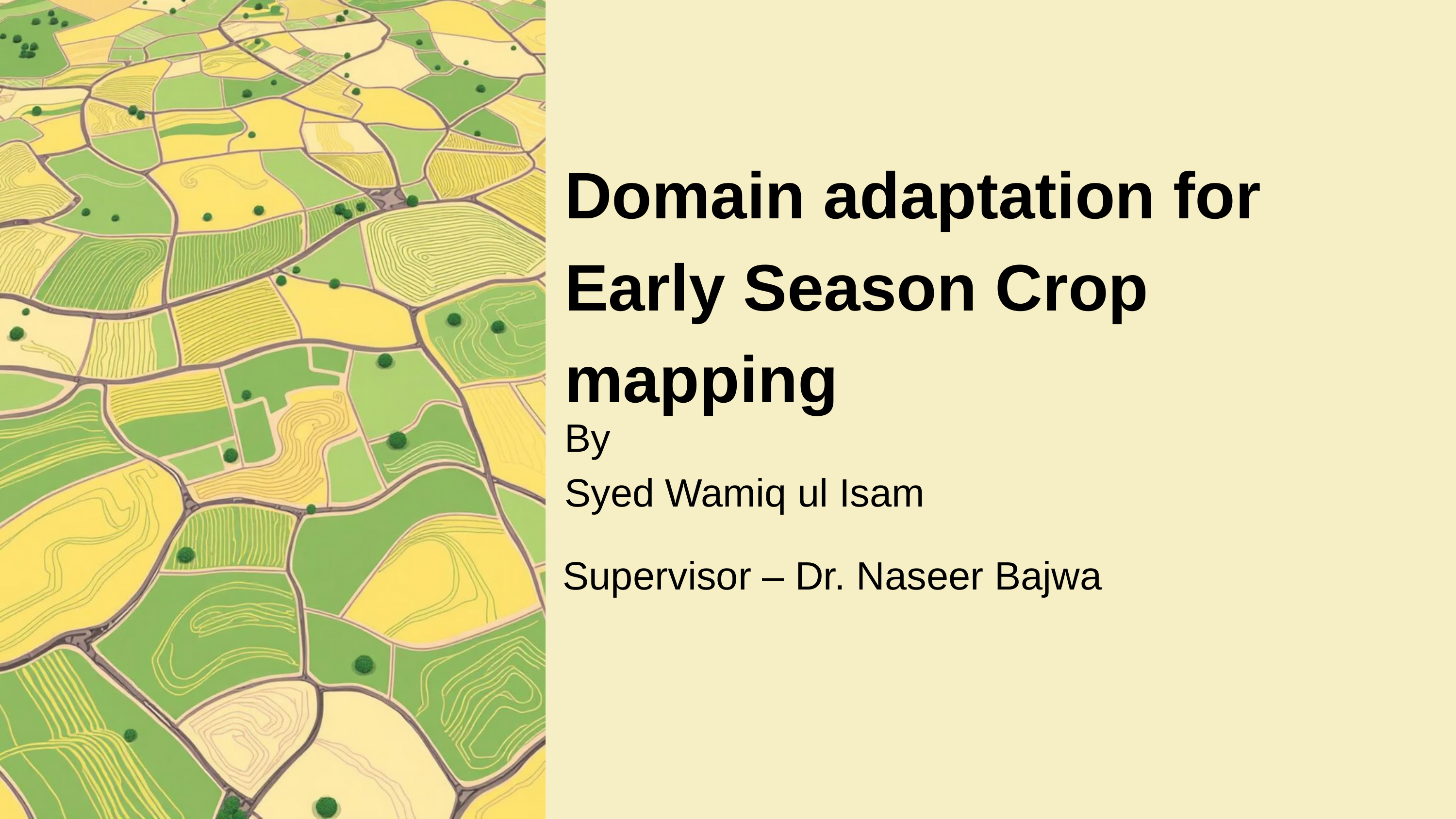

Domain adaptation for Early Season Crop mapping
By
Syed Wamiq ul Isam

Supervisor – Dr. Naseer Bajwa